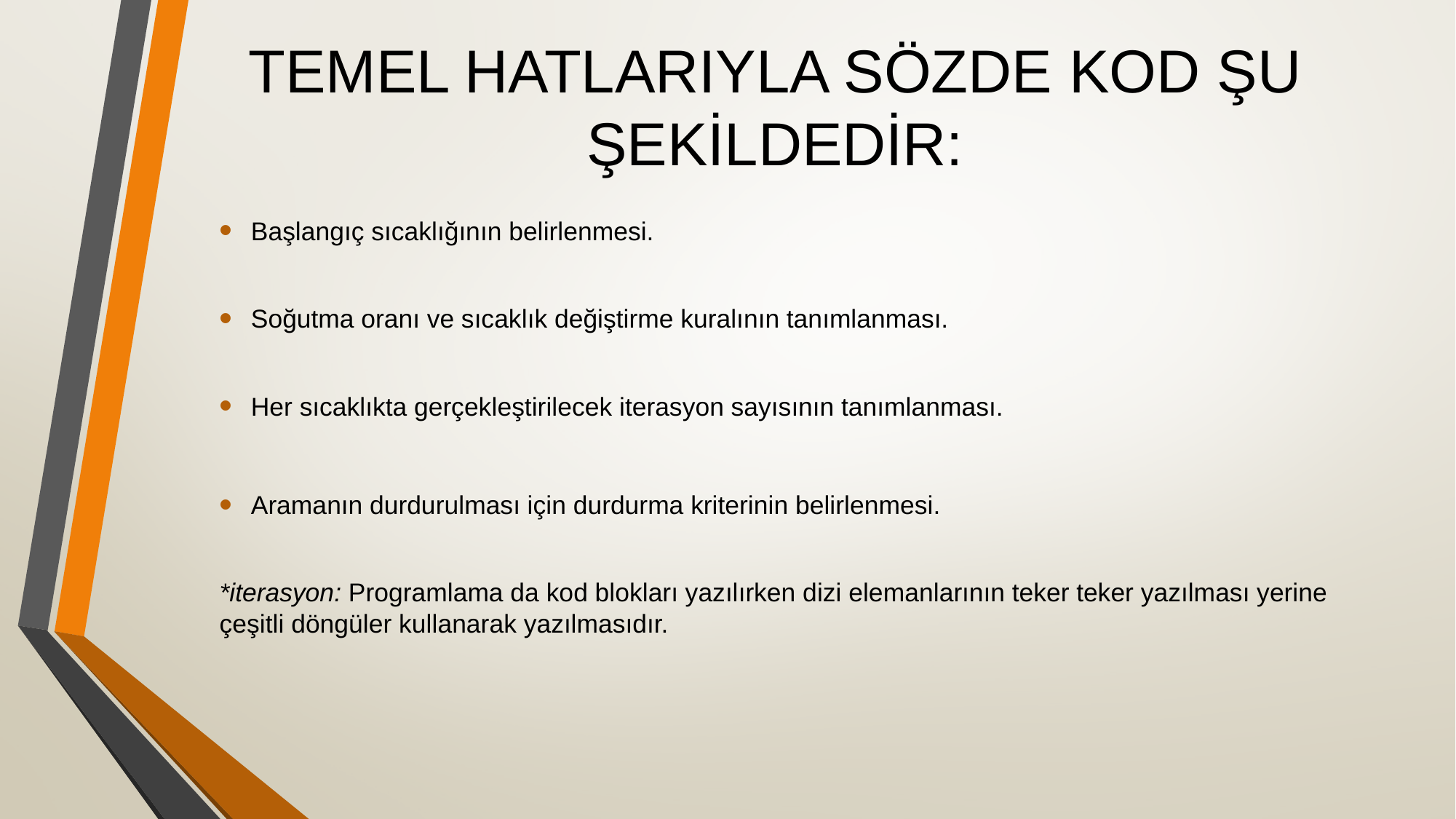

# TEMEL HATLARIYLA SÖZDE KOD ŞU ŞEKİLDEDİR:
Başlangıç sıcaklığının belirlenmesi.

Soğutma oranı ve sıcaklık değiştirme kuralının tanımlanması.

Her sıcaklıkta gerçekleştirilecek iterasyon sayısının tanımlanması.

Aramanın durdurulması için durdurma kriterinin belirlenmesi.

*iterasyon: Programlama da kod blokları yazılırken dizi elemanlarının teker teker yazılması yerine çeşitli döngüler kullanarak yazılmasıdır.